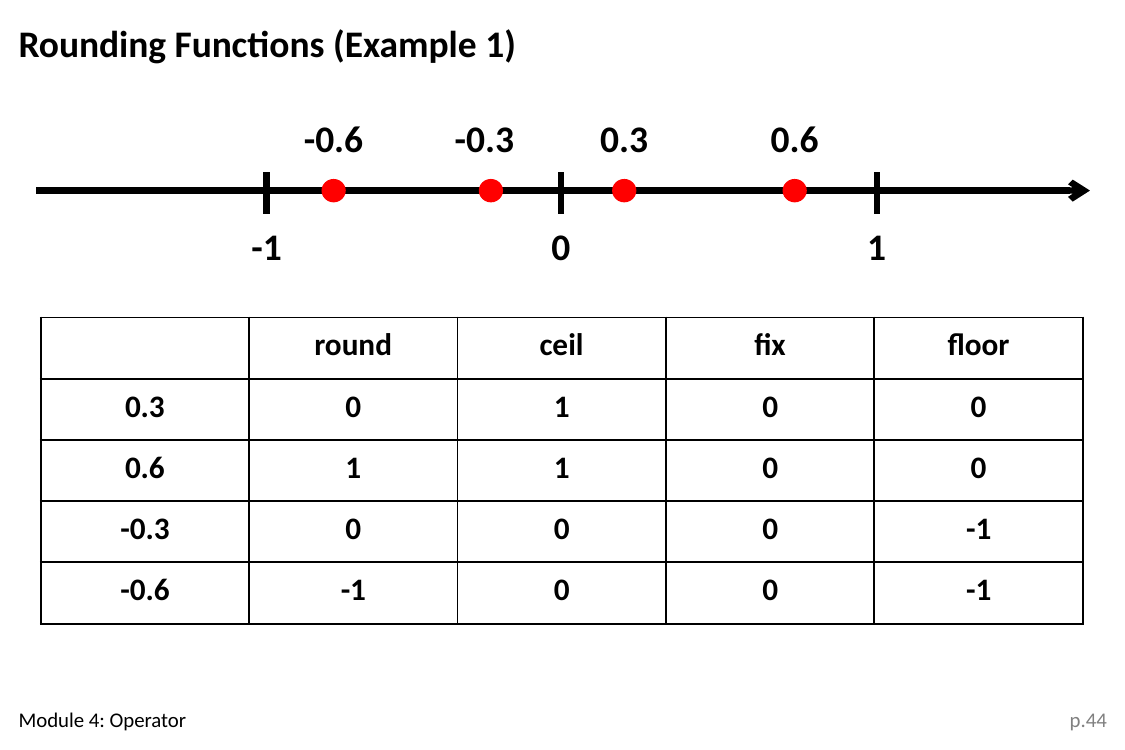

Rounding Functions (Example 1)
-0.6
-0.3
0.3
0.6

-1
0
1
|  | round | ceil | fix | floor |
| --- | --- | --- | --- | --- |
| 0.3 | 0 | 1 | 0 | 0 |
| 0.6 | 1 | 1 | 0 | 0 |
| -0.3 | 0 | 0 | 0 | -1 |
| -0.6 | -1 | 0 | 0 | -1 |
Module 4: Operator
p.44